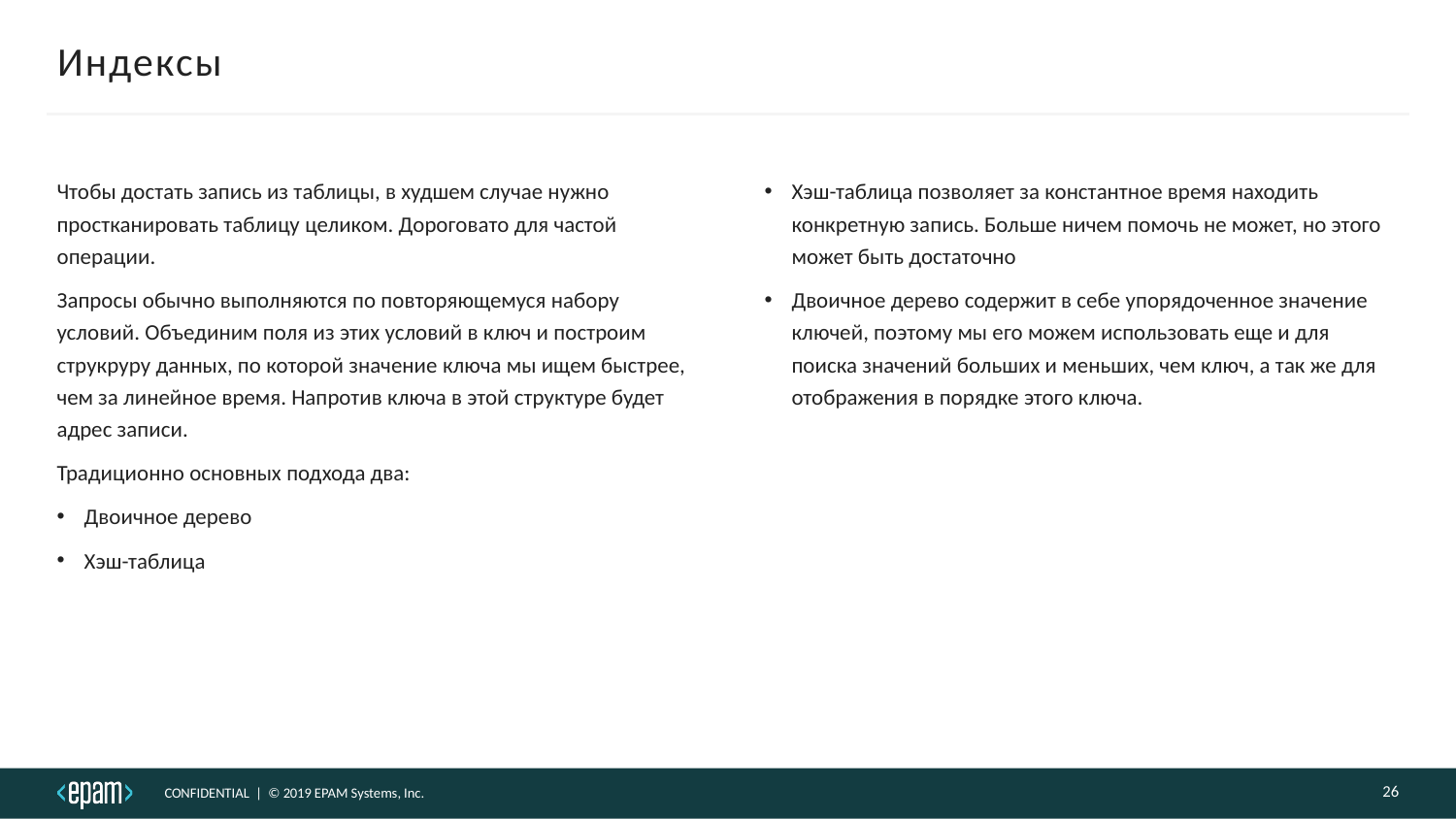

# Индексы
Чтобы достать запись из таблицы, в худшем случае нужно простканировать таблицу целиком. Дороговато для частой операции.
Запросы обычно выполняются по повторяющемуся набору условий. Объединим поля из этих условий в ключ и построим струкруру данных, по которой значение ключа мы ищем быстрее, чем за линейное время. Напротив ключа в этой структуре будет адрес записи.
Традиционно основных подхода два:
Двоичное дерево
Хэш-таблица
Хэш-таблица позволяет за константное время находить конкретную запись. Больше ничем помочь не может, но этого может быть достаточно
Двоичное дерево содержит в себе упорядоченное значение ключей, поэтому мы его можем использовать еще и для поиска значений больших и меньших, чем ключ, а так же для отображения в порядке этого ключа.

26